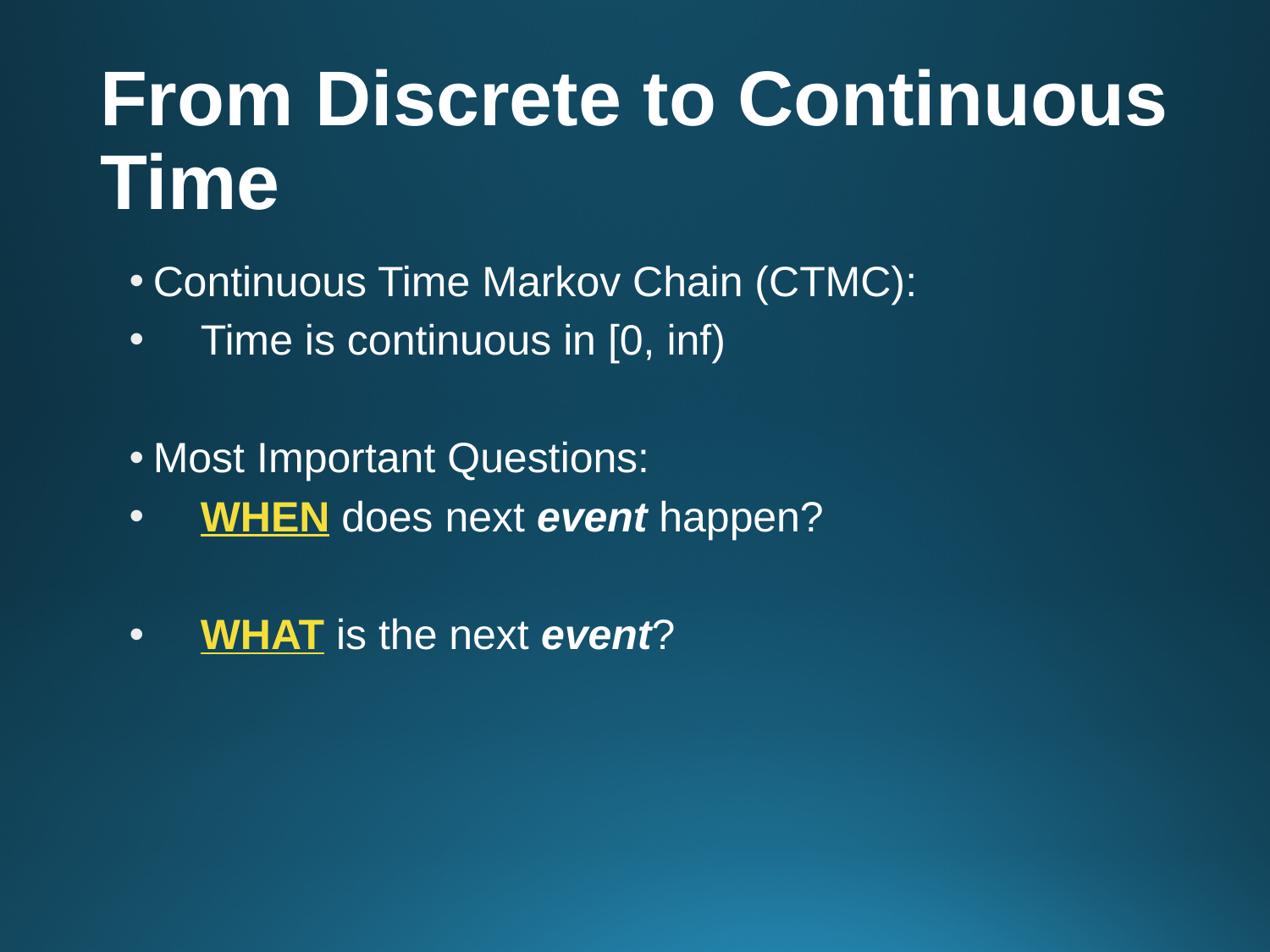

# From Discrete to Continuous Time
Continuous Time Markov Chain (CTMC):
    Time is continuous in [0, inf)

Most Important Questions:
    WHEN does next event happen?

    WHAT is the next event?